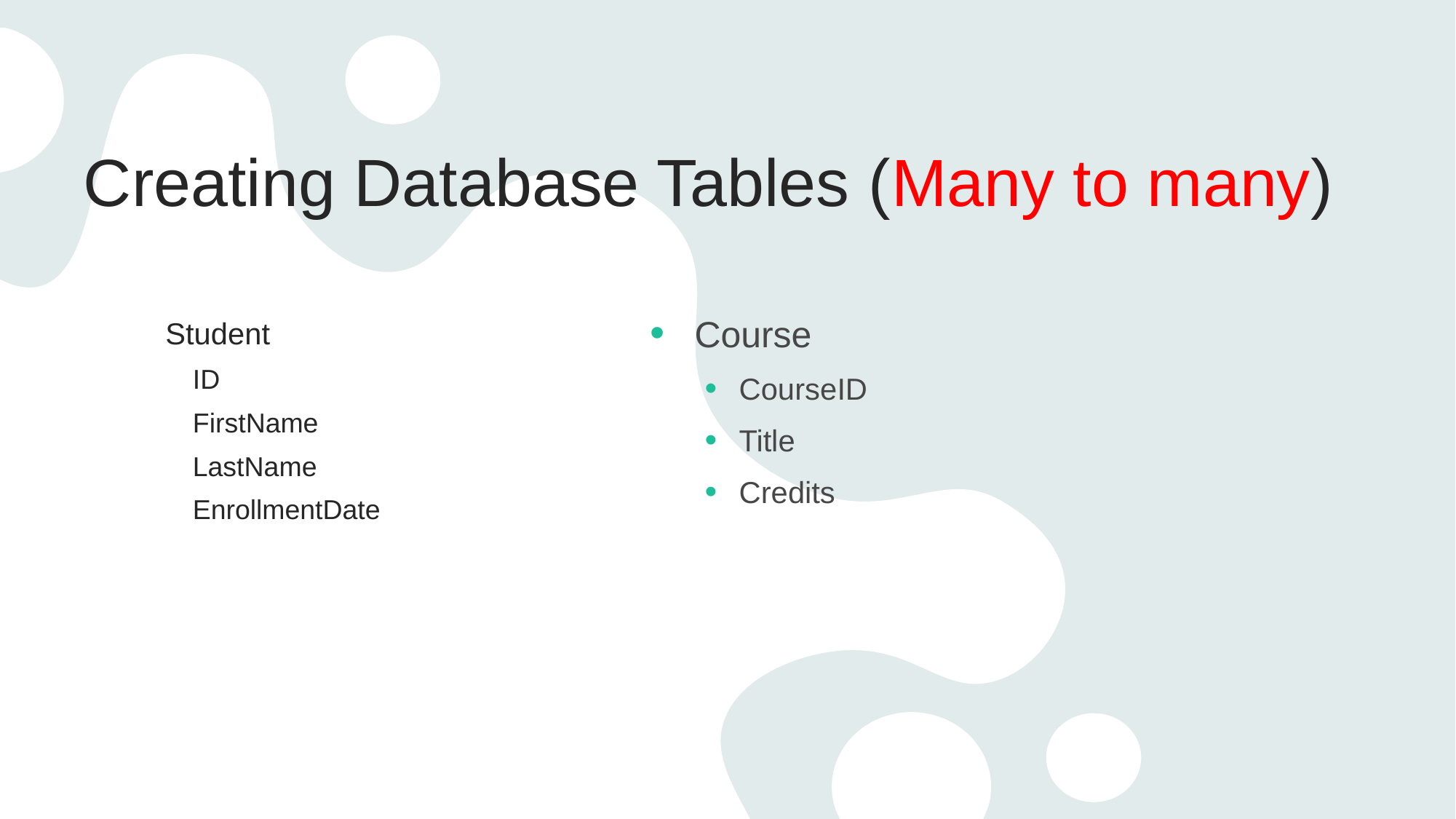

# Creating Database Tables (Many to many)
Student
ID
FirstName
LastName
EnrollmentDate
 Course
CourseID
Title
Credits